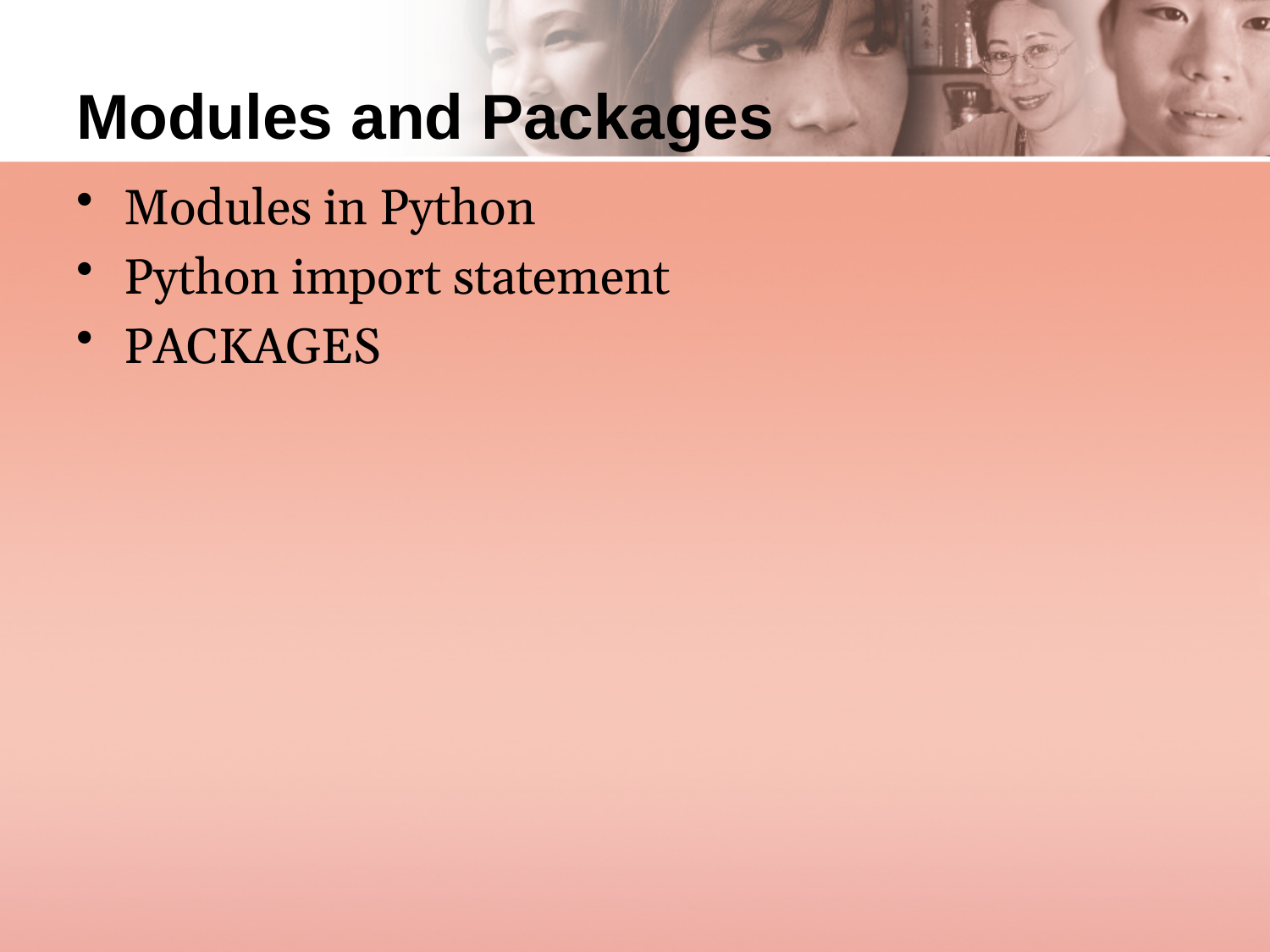

# Modules and Packages
Modules in Python
Python import statement
PACKAGES